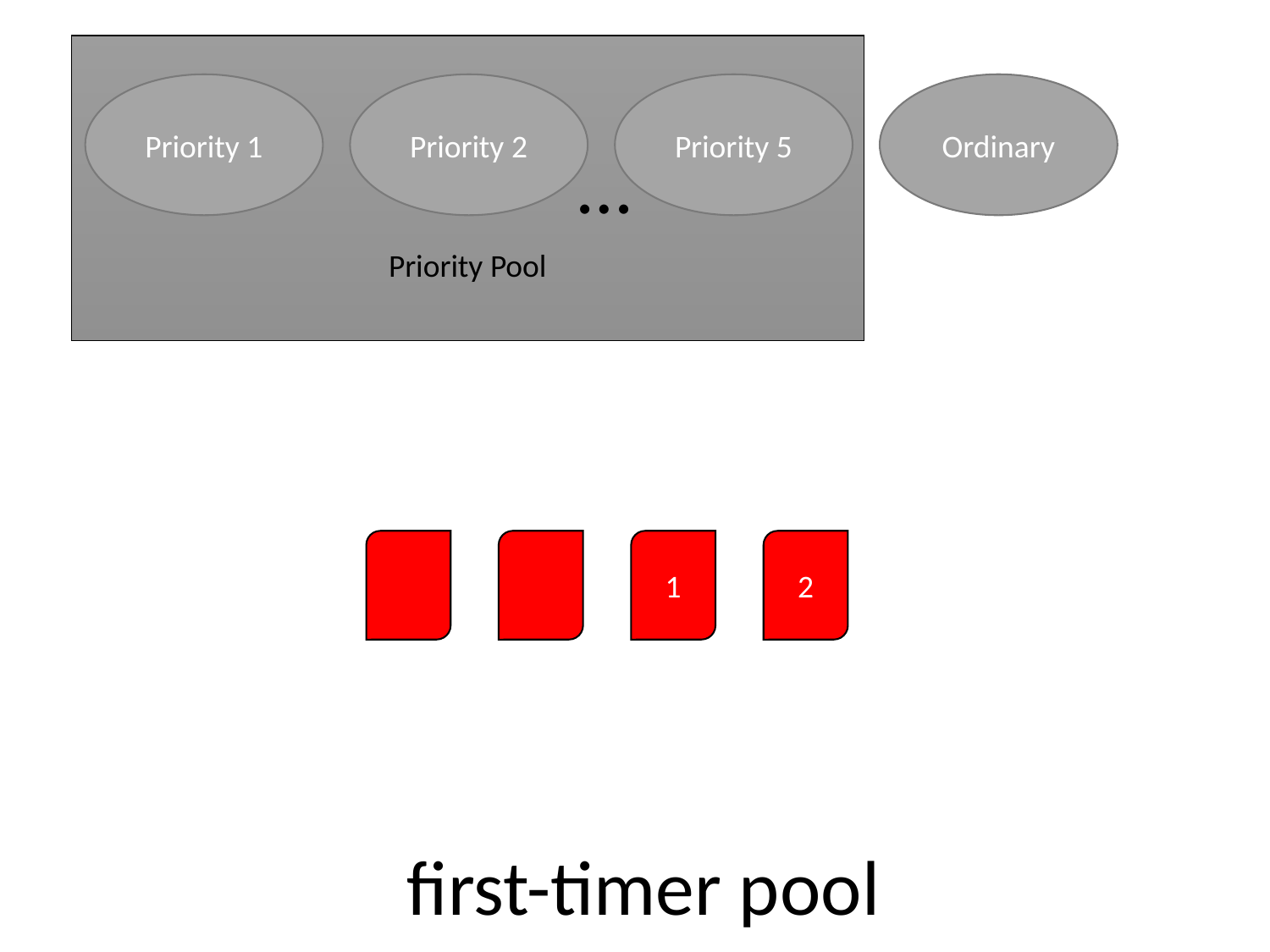

…

Priority Pool
Priority 5
Ordinary
Priority 1
Priority 2
1
2

first-timer pool